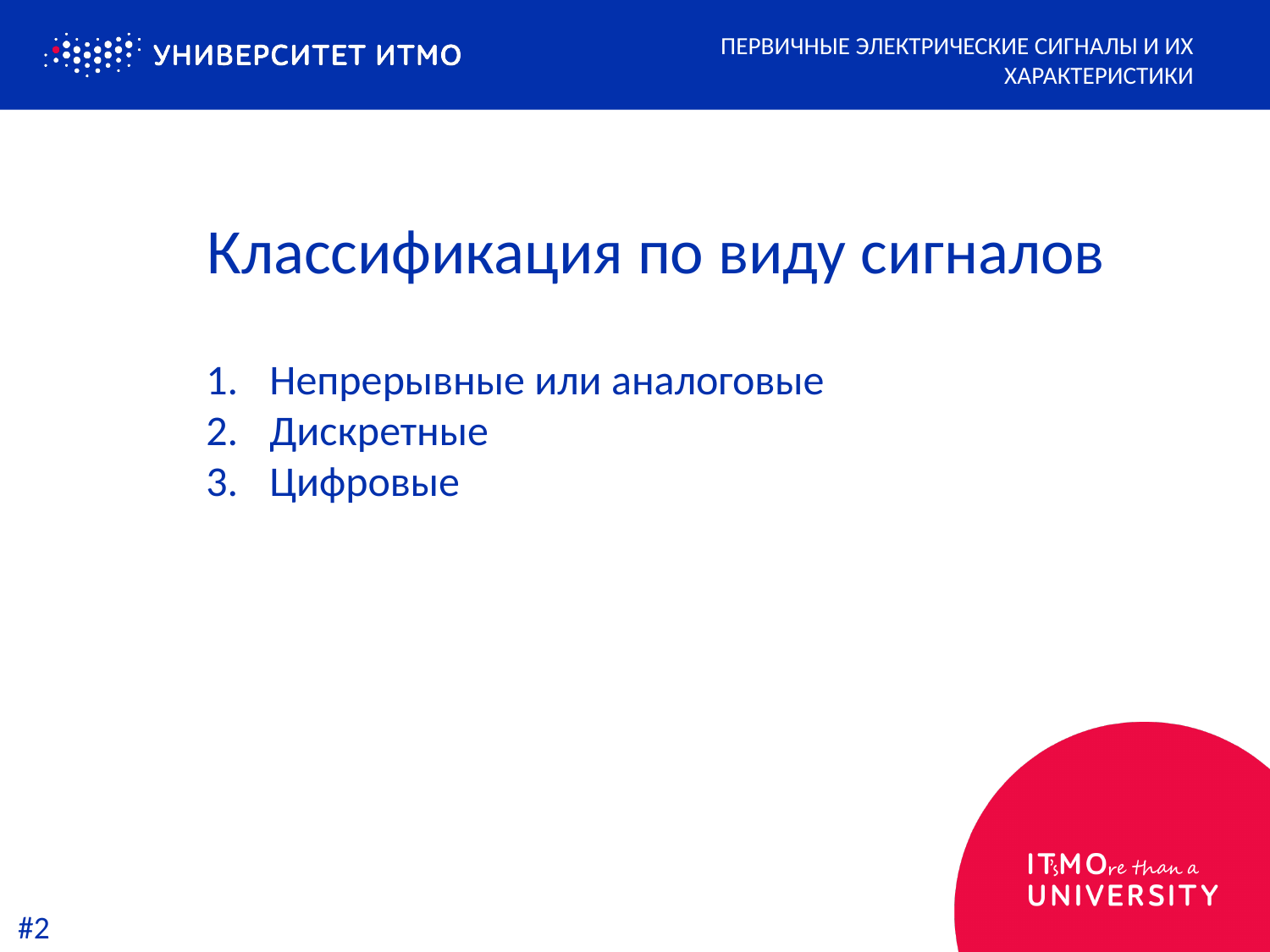

Первичные электрические сигналы и их характеристики
Классификация по виду сигналов
Непрерывные или аналоговые
Дискретные
Цифровые

#2